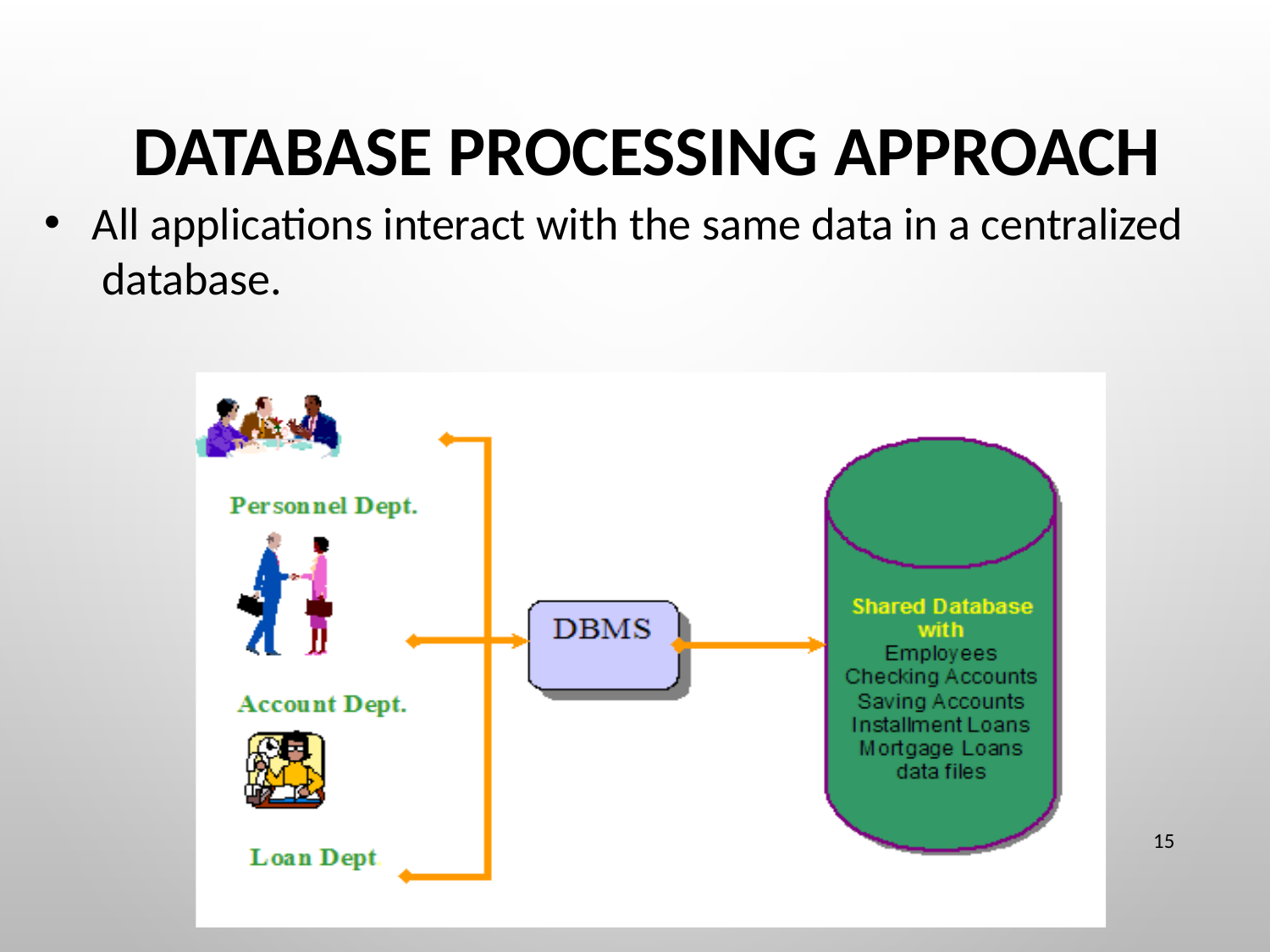

# Database Processing Approach
All applications interact with the same data in a centralized  database.

15